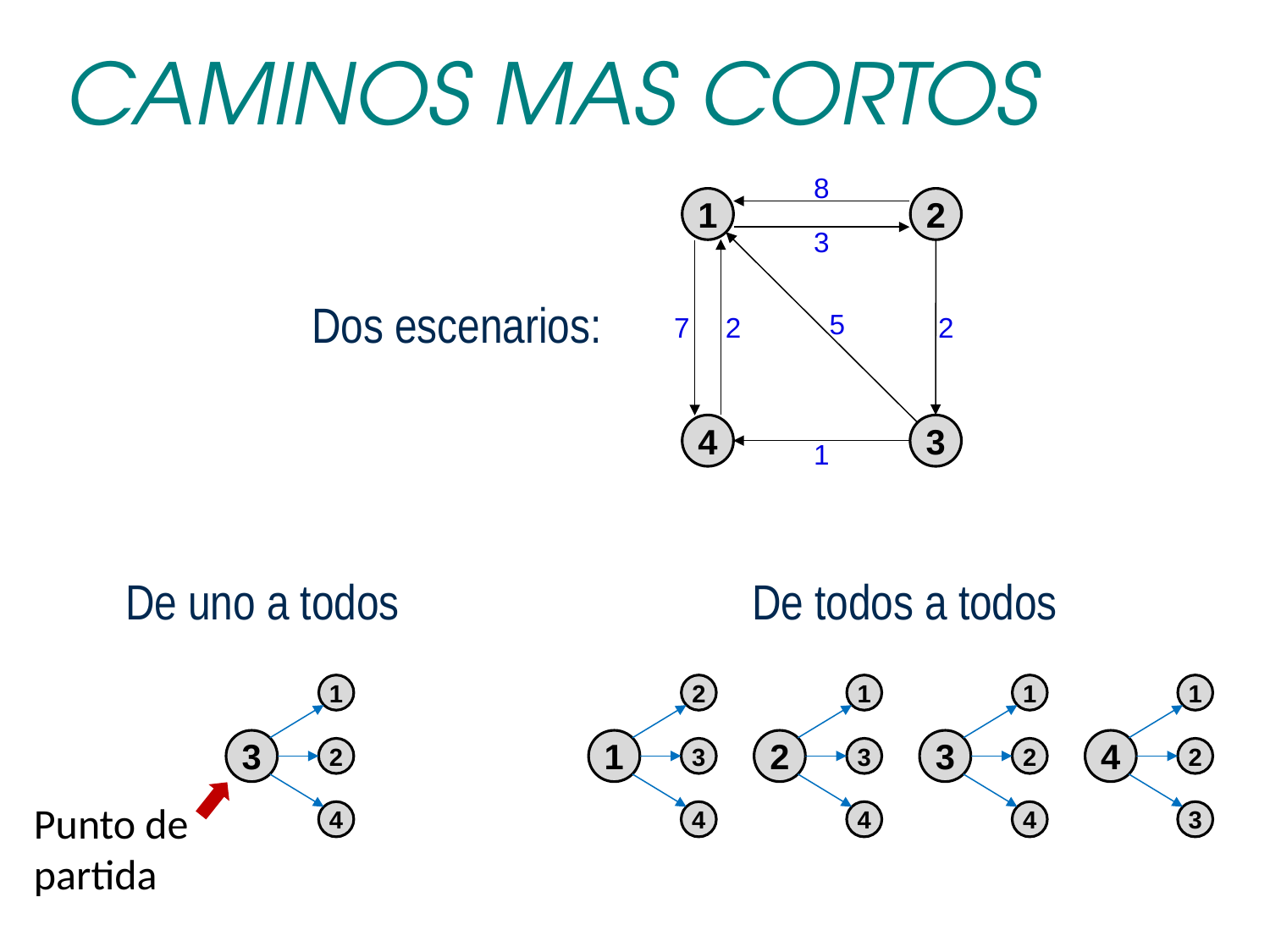

# CAMINOS MAS CORTOS
8
1
2
3
5
7
2
2
4
3
1
Dos escenarios:
De uno a todos
De todos a todos
1
3
2
4
2
1
3
4
1
2
3
4
1
3
2
4
1
4
2
3

Punto de
partida